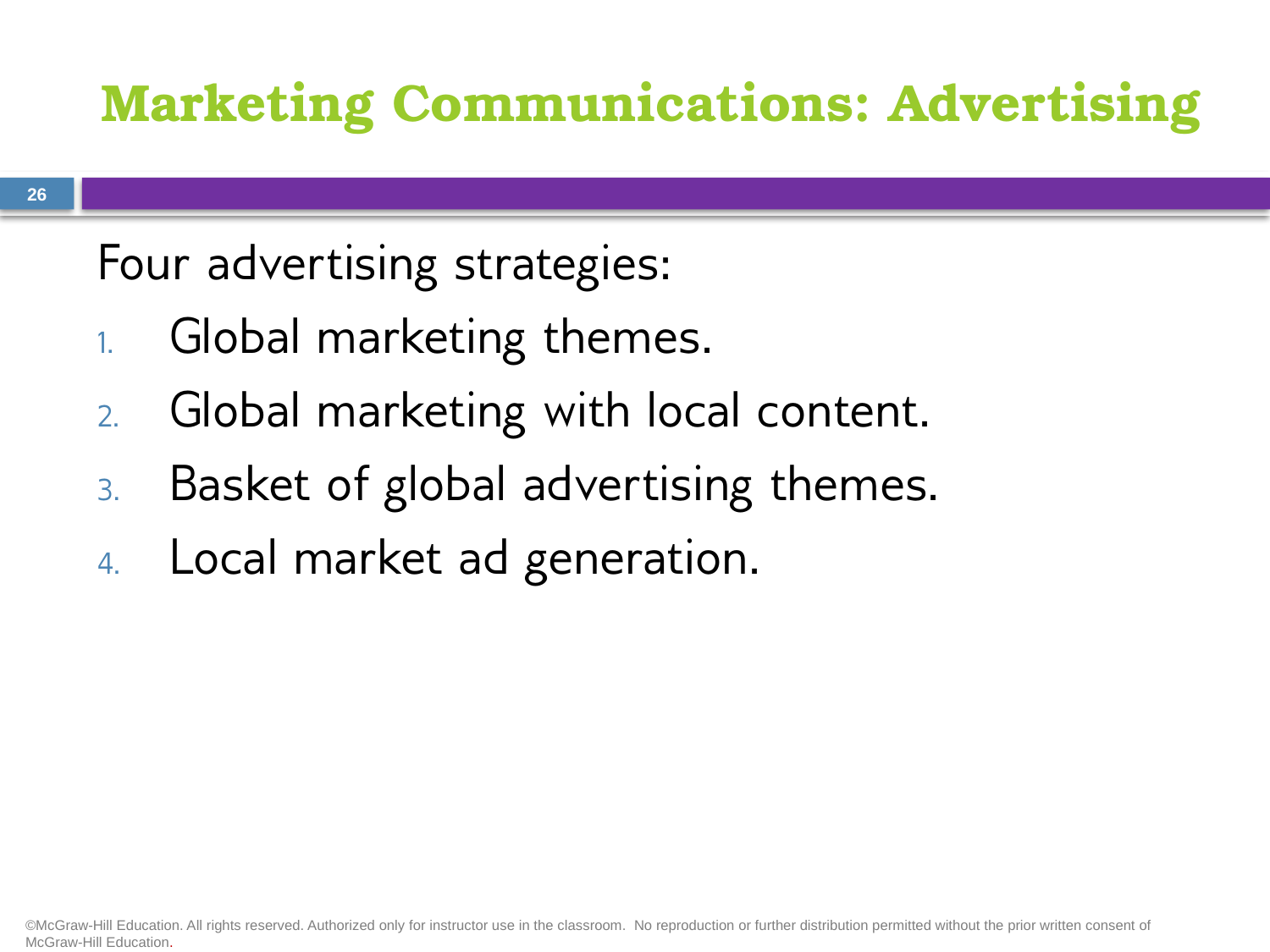

# Marketing Communications: Advertising
26
Four advertising strategies:
Global marketing themes.
Global marketing with local content.
Basket of global advertising themes.
Local market ad generation.
©McGraw-Hill Education. All rights reserved. Authorized only for instructor use in the classroom.  No reproduction or further distribution permitted without the prior written consent of McGraw-Hill Education.